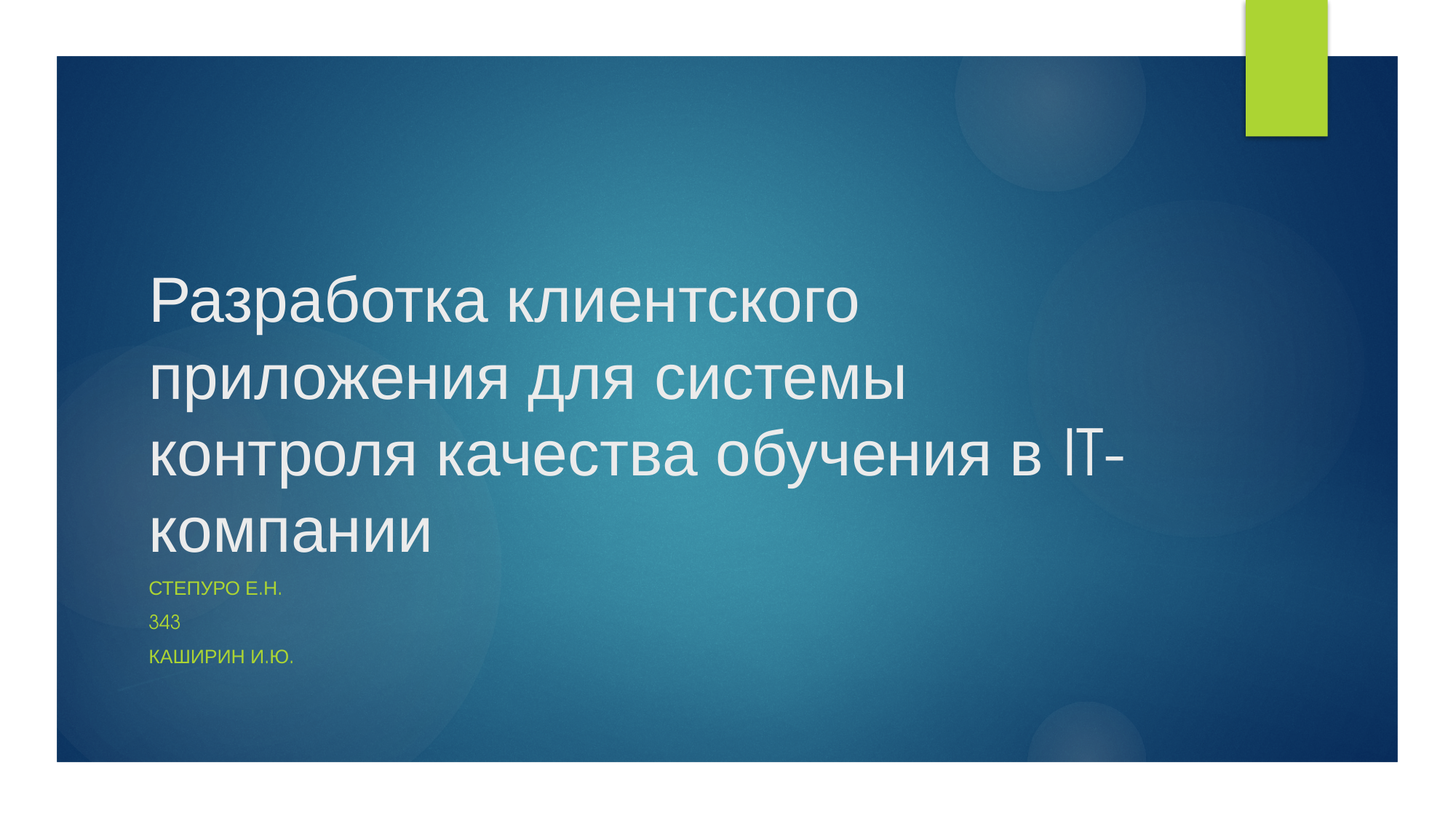

# Разработка клиентского приложения для системы контроля качества обучения в IT-компании
Степуро Е.Н.
343
Каширин И.Ю.